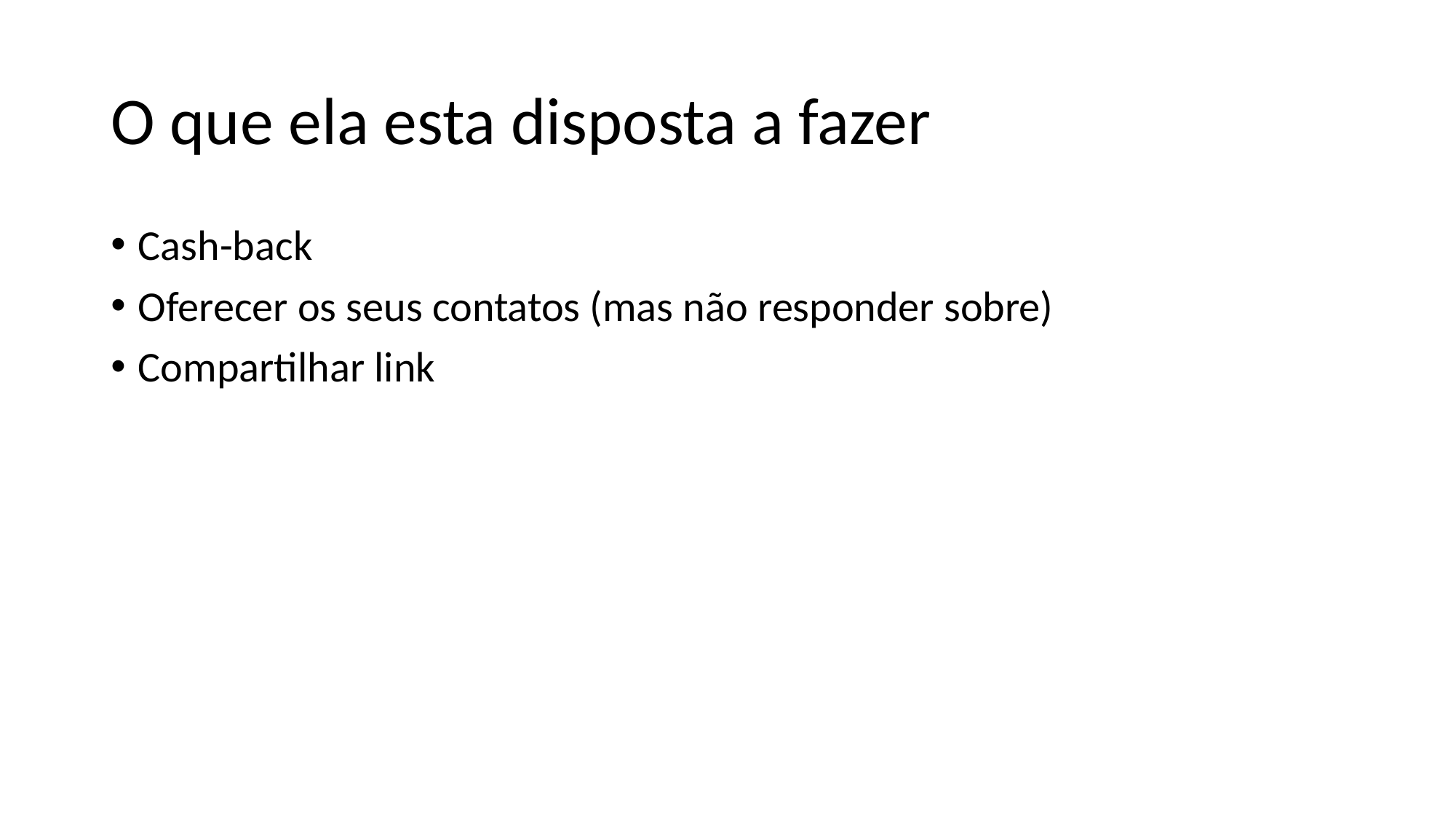

# O que ela esta disposta a fazer
Cash-back
Oferecer os seus contatos (mas não responder sobre)
Compartilhar link